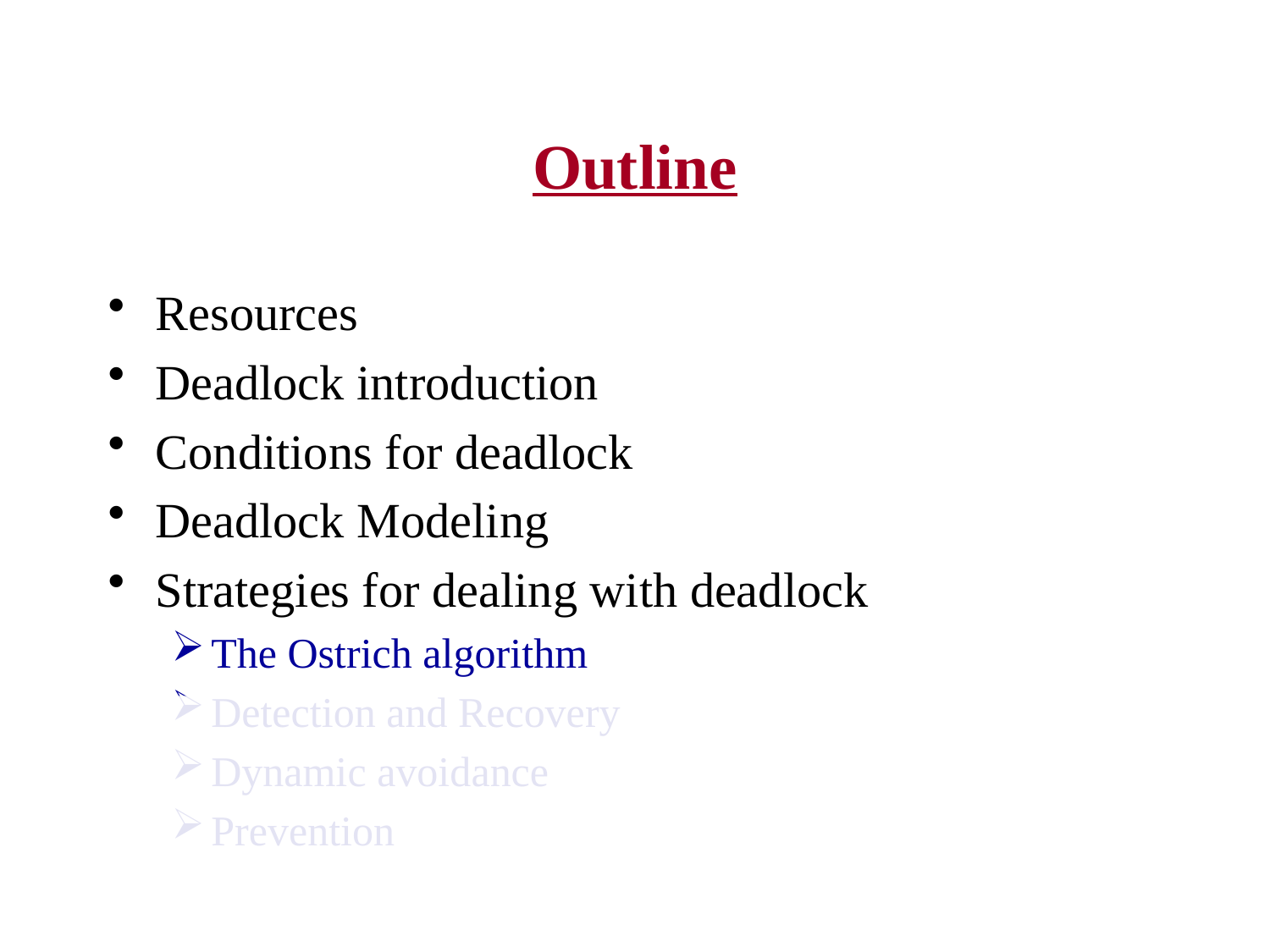

# Outline
Resources
Deadlock introduction
Conditions for deadlock
Deadlock Modeling
Strategies for dealing with deadlock
The Ostrich algorithm
Detection and Recovery
Dynamic avoidance
Prevention